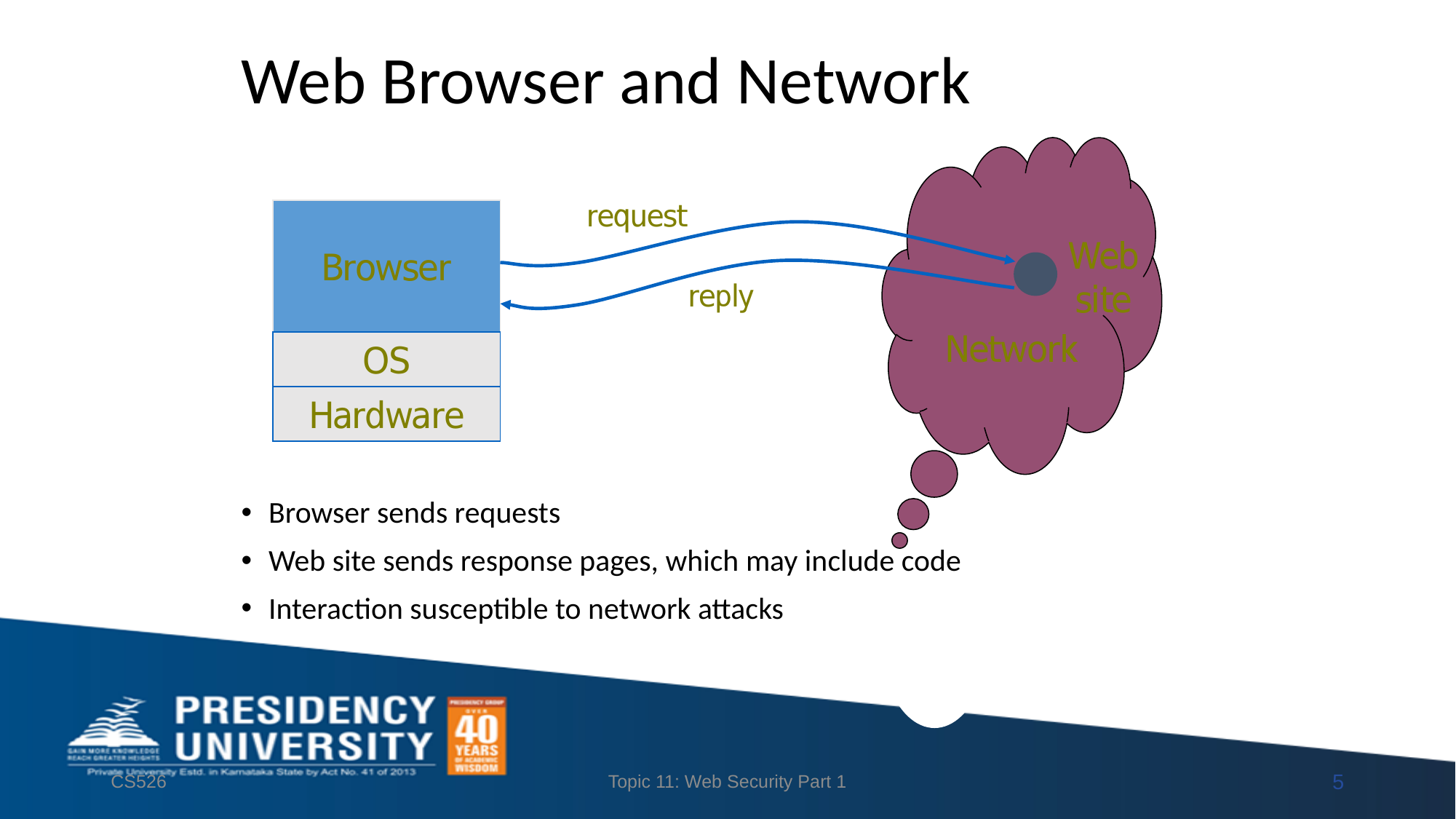

# Web Browser and Network

Network
request
Browser

Web site

reply
OS
Hardware
Browser sends requests
Web site sends response pages, which may include code
Interaction susceptible to network attacks

CS526
Topic 11: Web Security Part 1
5